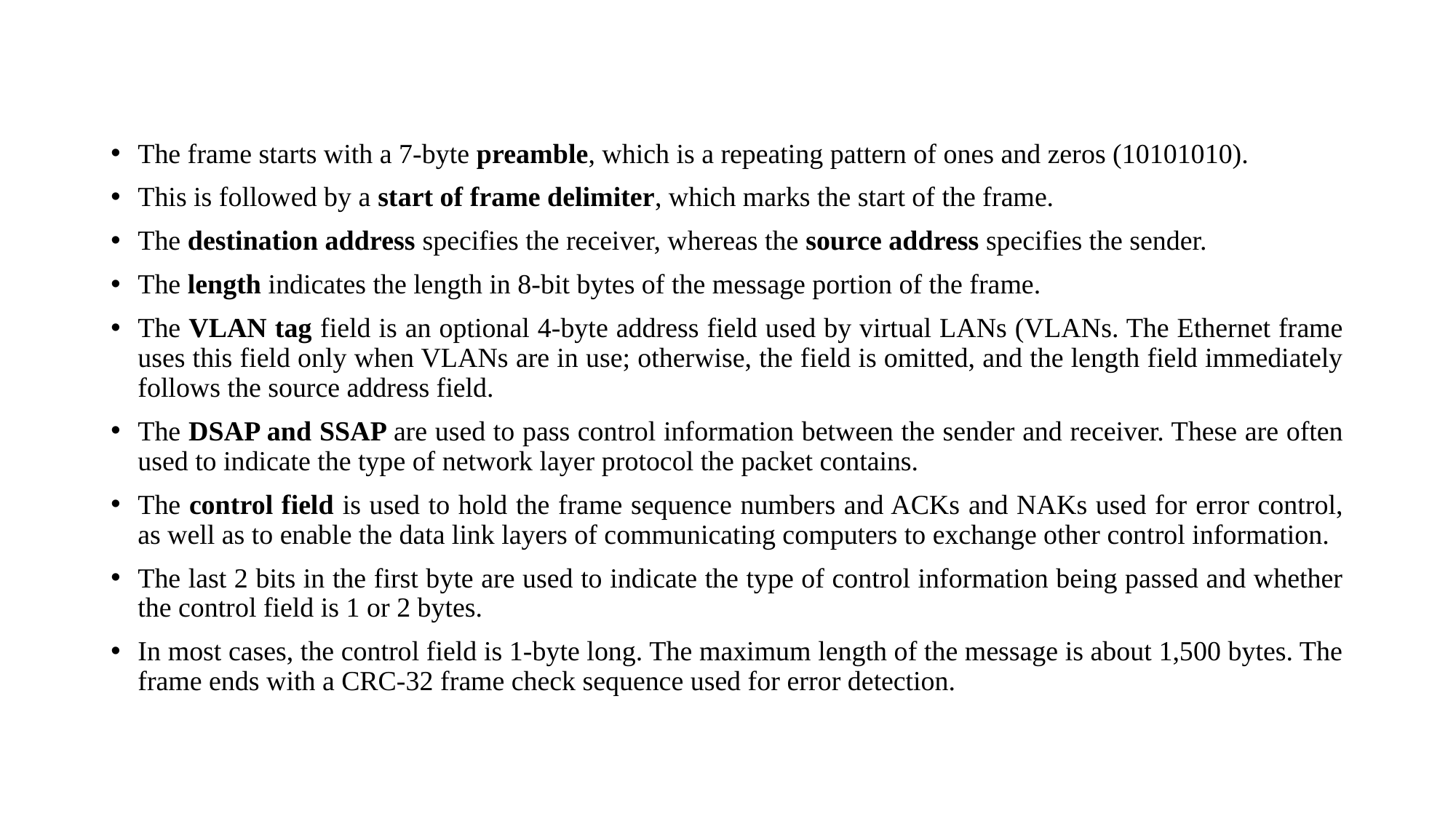

#
The frame starts with a 7-byte preamble, which is a repeating pattern of ones and zeros (10101010).
This is followed by a start of frame delimiter, which marks the start of the frame.
The destination address specifies the receiver, whereas the source address specifies the sender.
The length indicates the length in 8-bit bytes of the message portion of the frame.
The VLAN tag field is an optional 4-byte address field used by virtual LANs (VLANs. The Ethernet frame uses this field only when VLANs are in use; otherwise, the field is omitted, and the length field immediately follows the source address field.
The DSAP and SSAP are used to pass control information between the sender and receiver. These are often used to indicate the type of network layer protocol the packet contains.
The control field is used to hold the frame sequence numbers and ACKs and NAKs used for error control, as well as to enable the data link layers of communicating computers to exchange other control information.
The last 2 bits in the first byte are used to indicate the type of control information being passed and whether the control field is 1 or 2 bytes.
In most cases, the control field is 1-byte long. The maximum length of the message is about 1,500 bytes. The frame ends with a CRC-32 frame check sequence used for error detection.